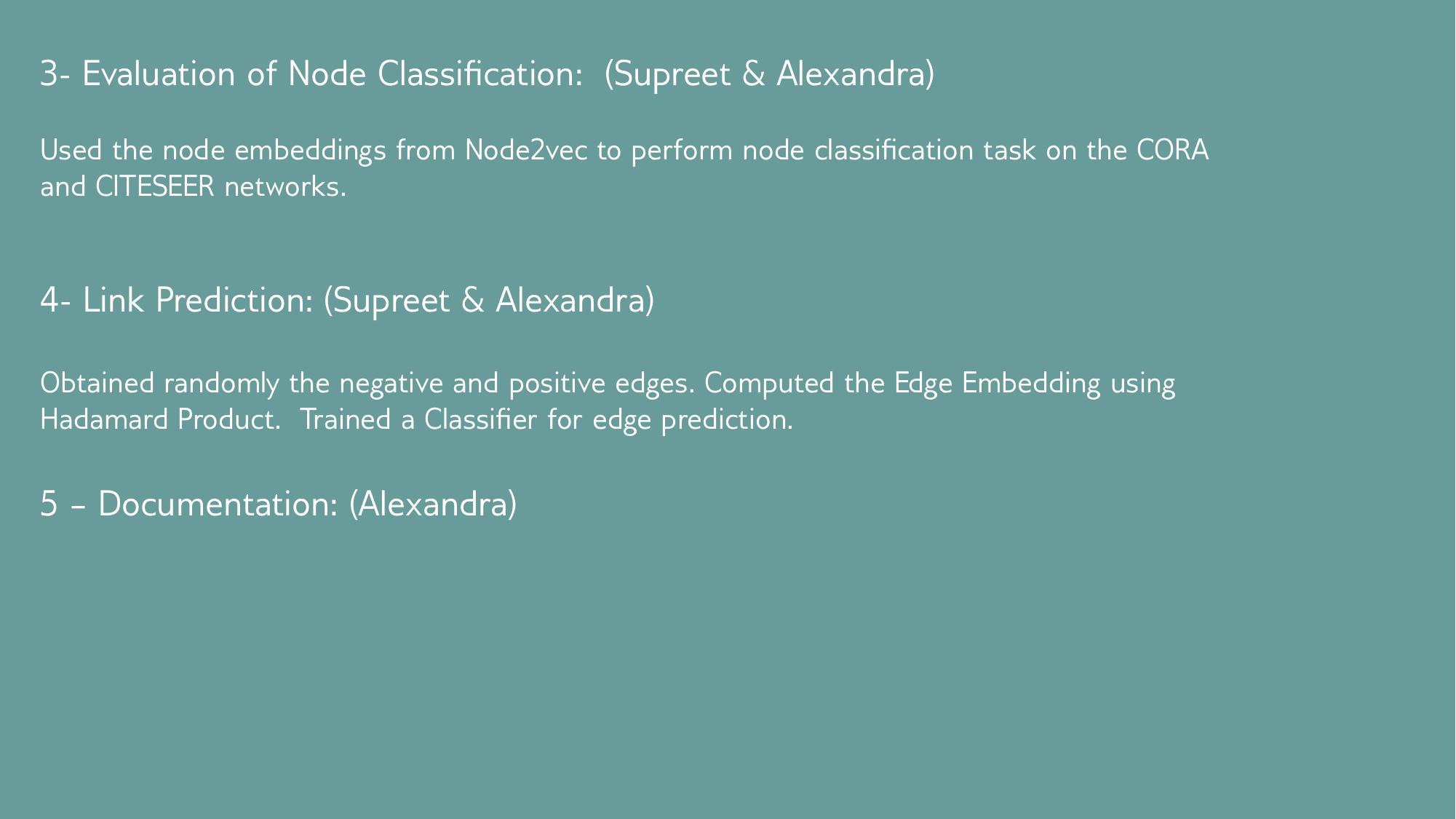

3- Evaluation of Node Classification:  (Supreet & Alexandra)

Used the node embeddings from Node2vec to perform node classification task on the CORA and CITESEER networks.

4- Link Prediction: (Supreet & Alexandra)

Obtained randomly the negative and positive edges. Computed the Edge Embedding using Hadamard Product.  Trained a Classifier for edge prediction.

5 – Documentation: (Alexandra)